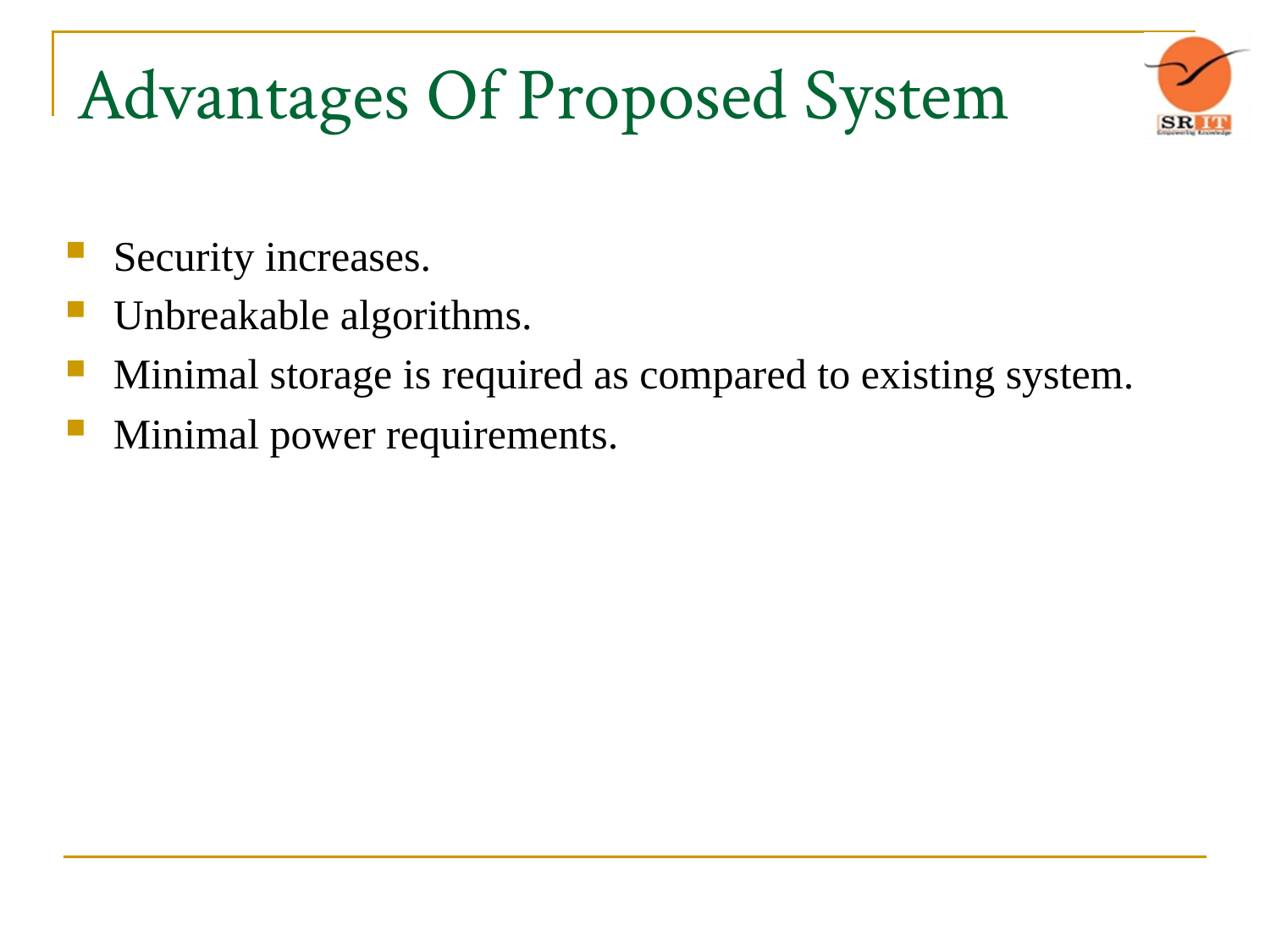

# Advantages Of Proposed System
Security increases.
Unbreakable algorithms.
Minimal storage is required as compared to existing system.
Minimal power requirements.